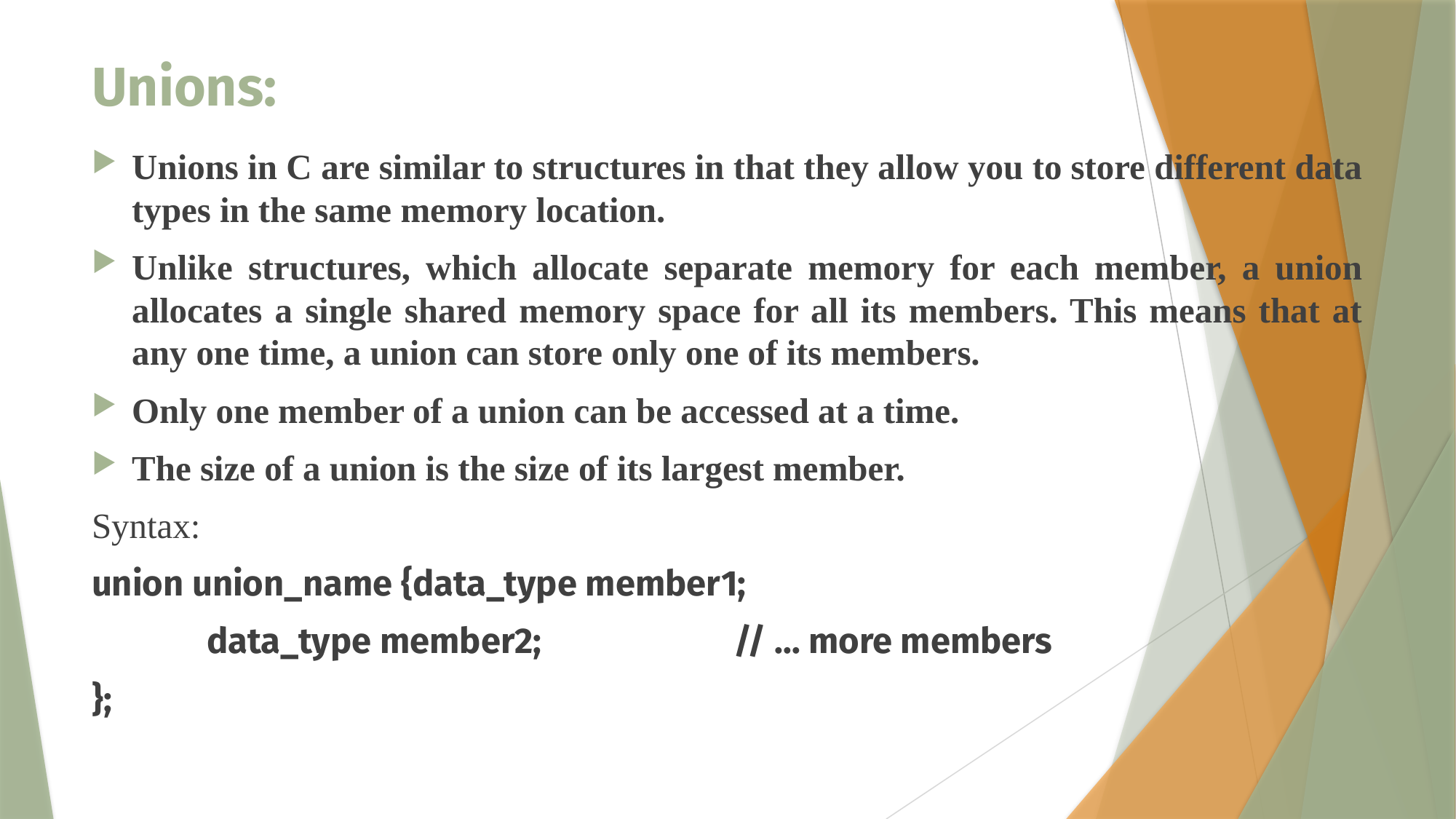

# Unions:
Unions in C are similar to structures in that they allow you to store different data types in the same memory location.
Unlike structures, which allocate separate memory for each member, a union allocates a single shared memory space for all its members. This means that at any one time, a union can store only one of its members.
Only one member of a union can be accessed at a time.
The size of a union is the size of its largest member.
Syntax:
union union_name {data_type member1;
    						 data_type member2;		// ... more members
};